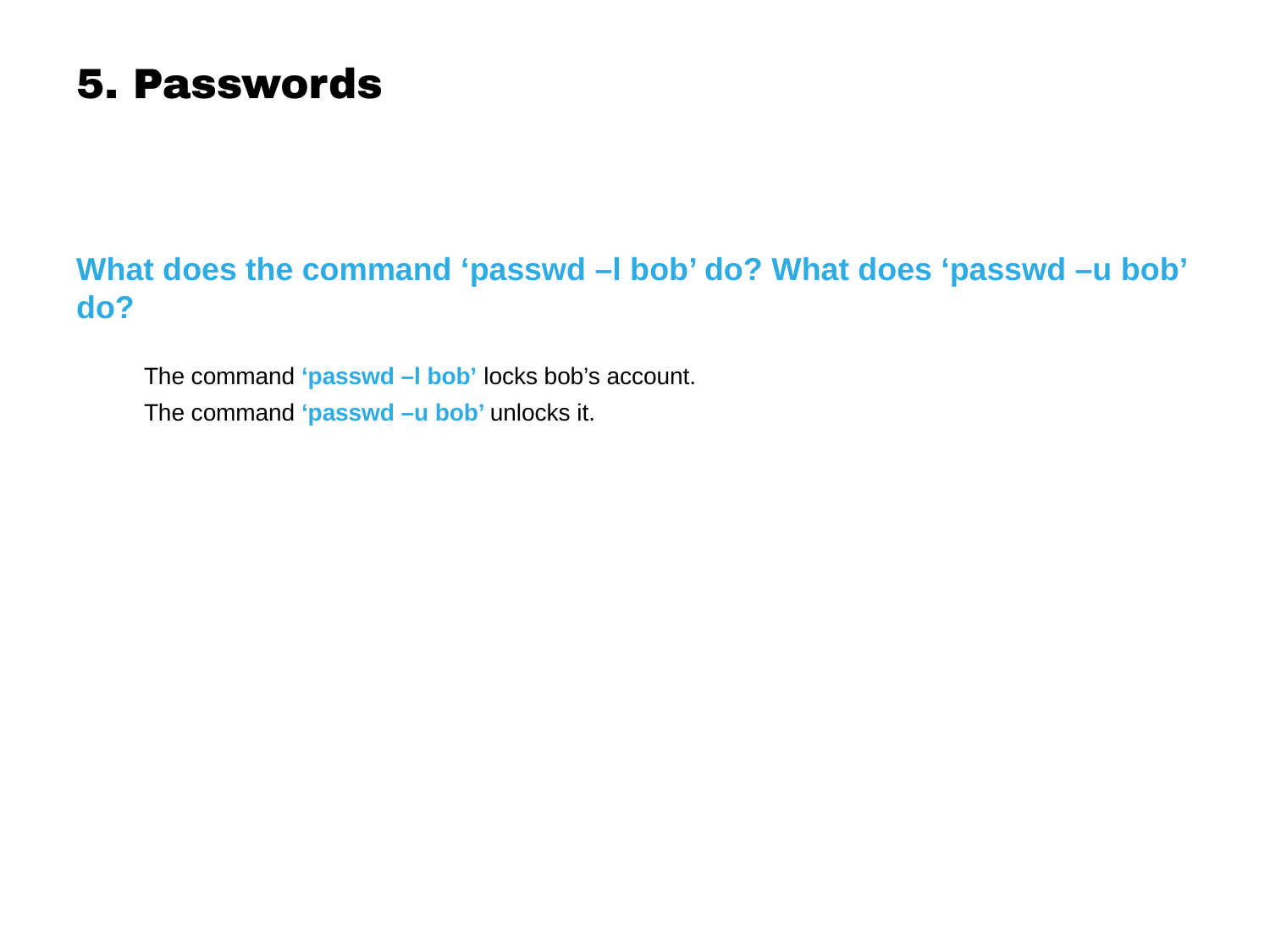

# 5. Passwords
What does the command ‘passwd –l bob’ do? What does ‘passwd –u bob’ do?
The command ‘passwd –l bob’ locks bob’s account.
The command ‘passwd –u bob’ unlocks it.